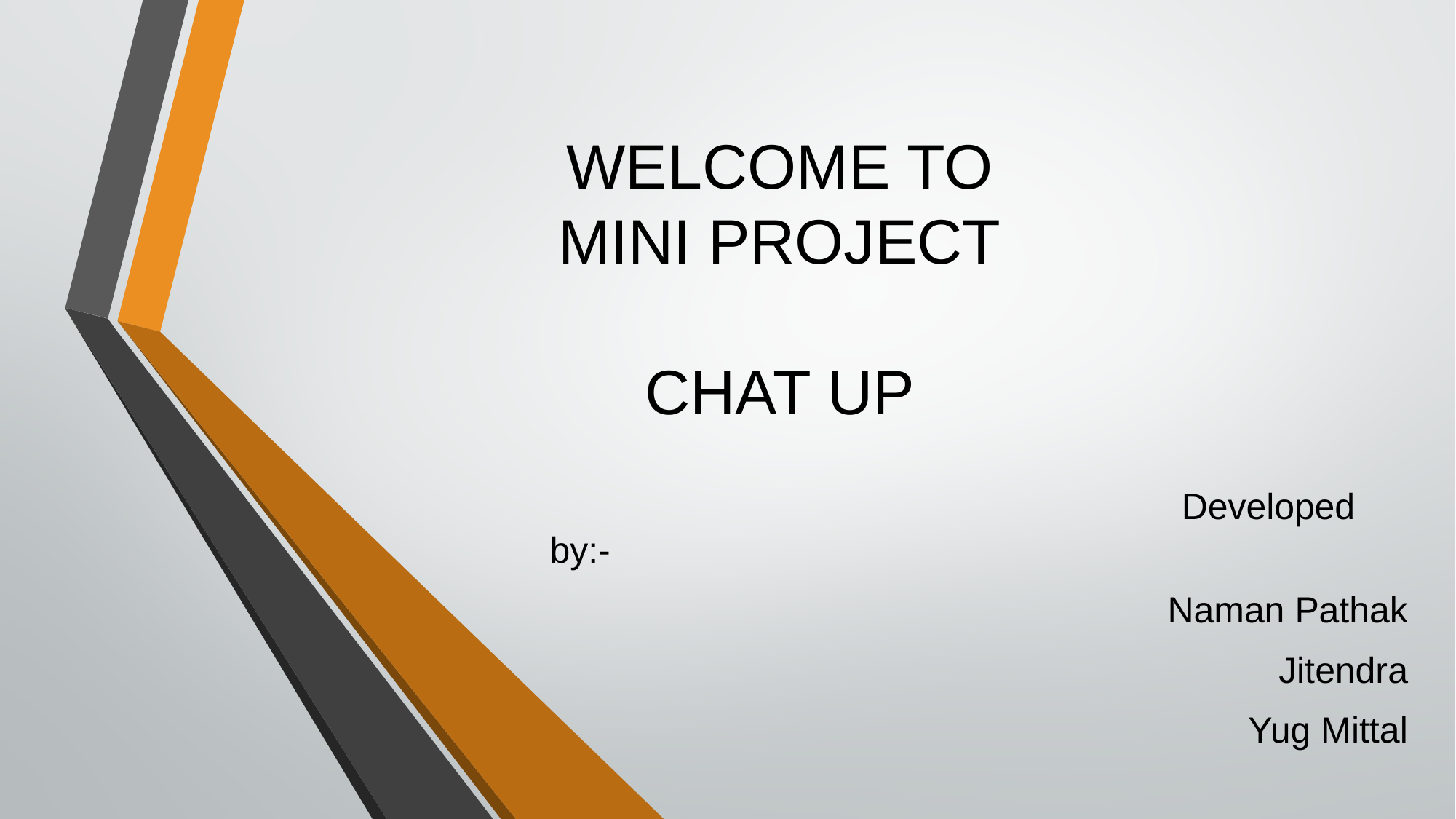

# WELCOME TO MINI PROJECT CHAT UP
                                                              Developed by:-
Naman Pathak
Jitendra
Yug Mittal